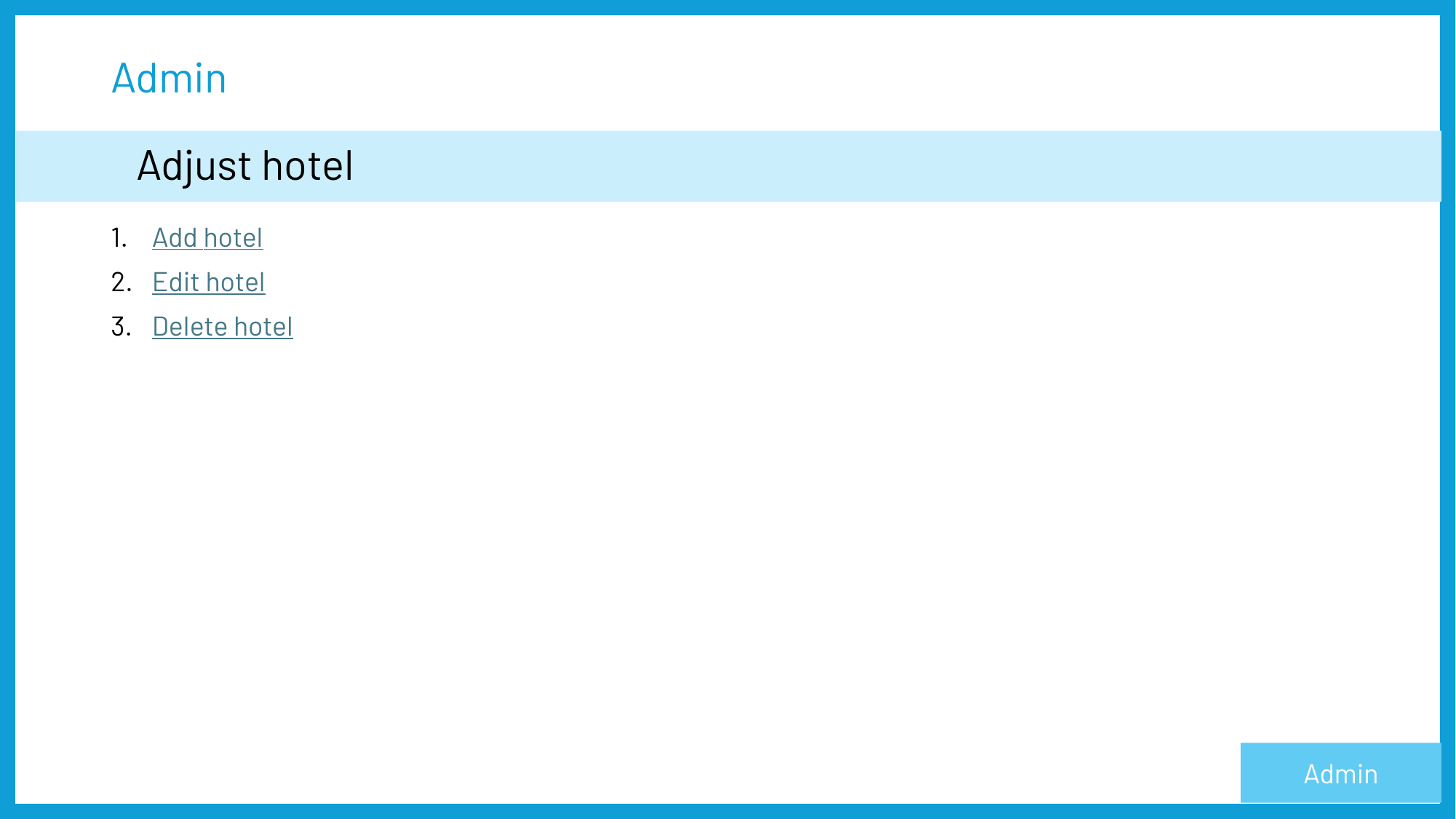

# Admin
	Adjust hotel
Add hotel
Edit hotel
Delete hotel